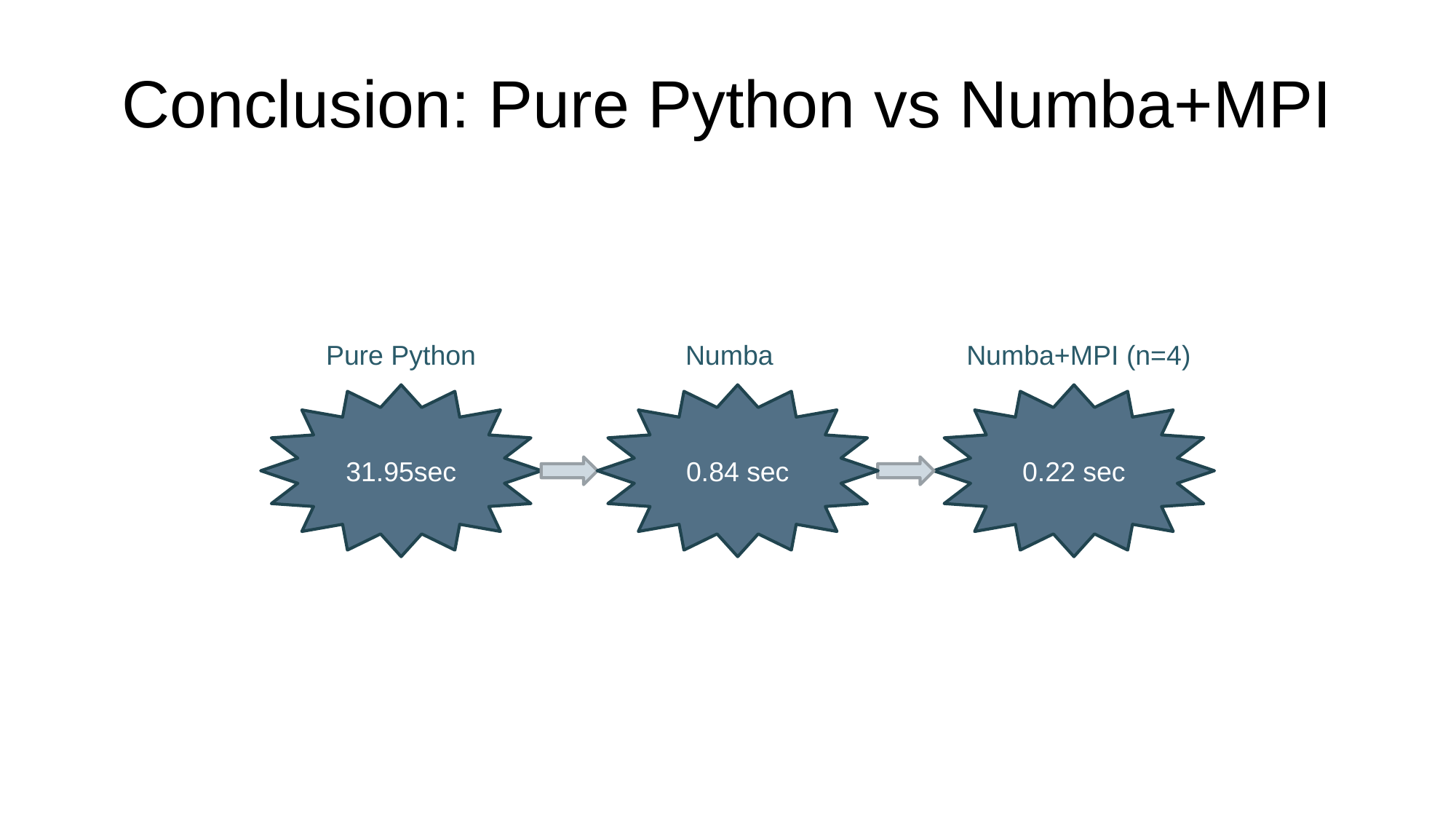

# Conclusion: Pure Python vs Numba+MPI
Pure Python
31.95sec
Numba
0.84 sec
Numba+MPI (n=4)
0.22 sec